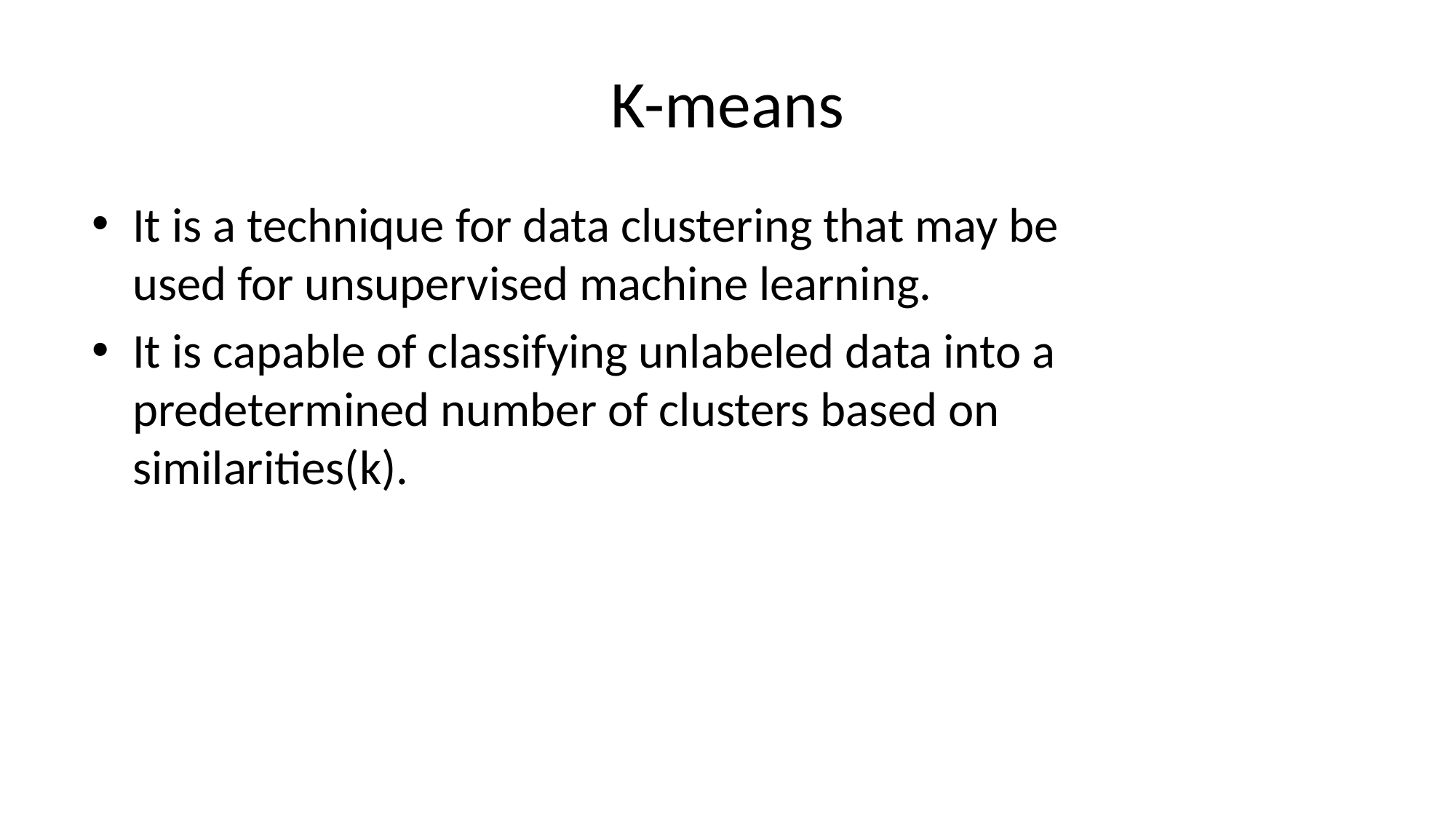

# K-means
It is a technique for data clustering that may be used for unsupervised machine learning.
It is capable of classifying unlabeled data into a predetermined number of clusters based on similarities(k).